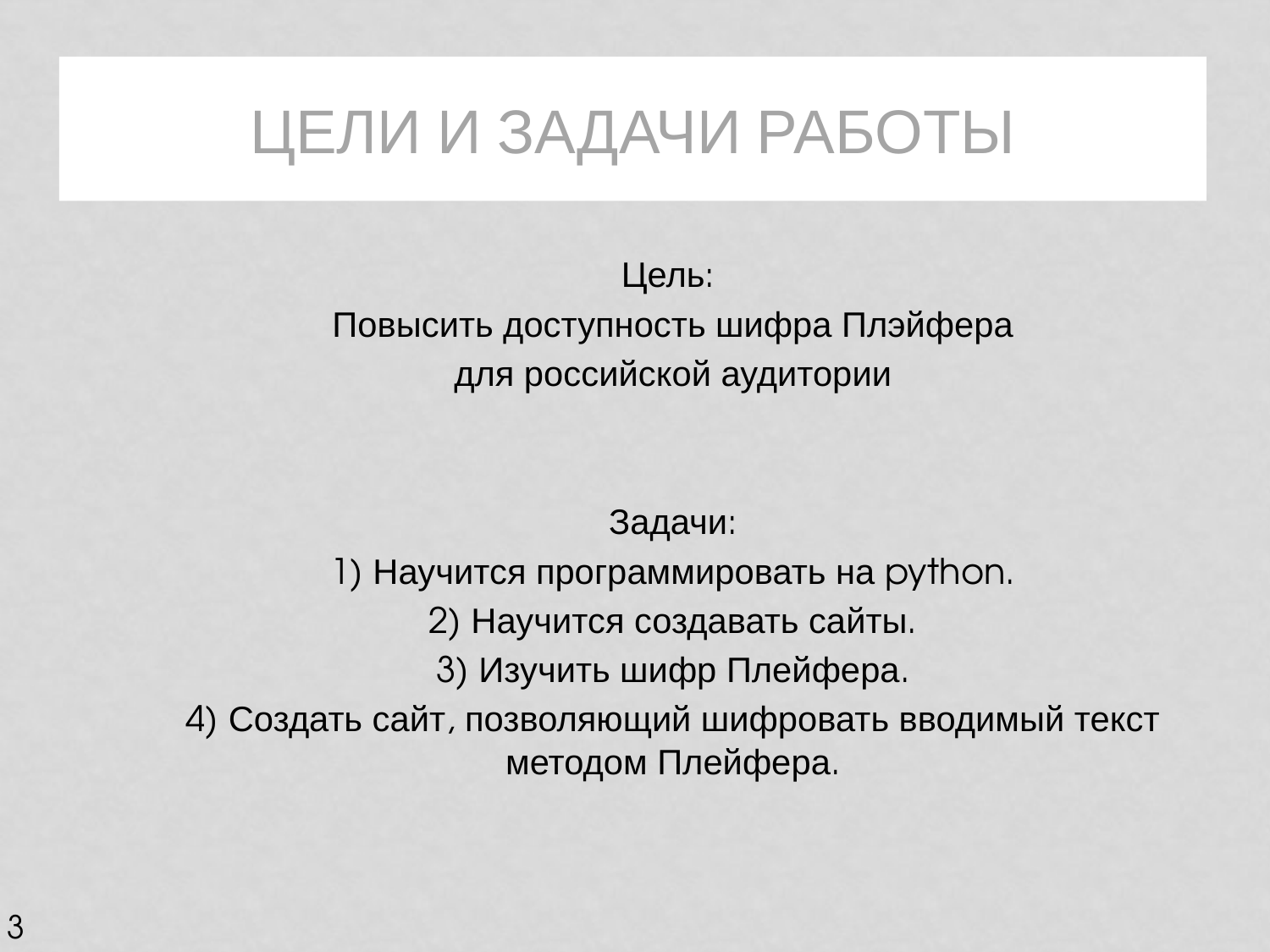

# ЦЕЛИ И ЗАДАЧИ РАБОТЫ
Цель:
Повысить доступность шифра Плэйфера
для российской аудитории

Задачи:
1) Научится программировать на python.
2) Научится создавать сайты.
3) Изучить шифр Плейфера.
4) Создать сайт, позволяющий шифровать вводимый текст методом Плейфера.

3